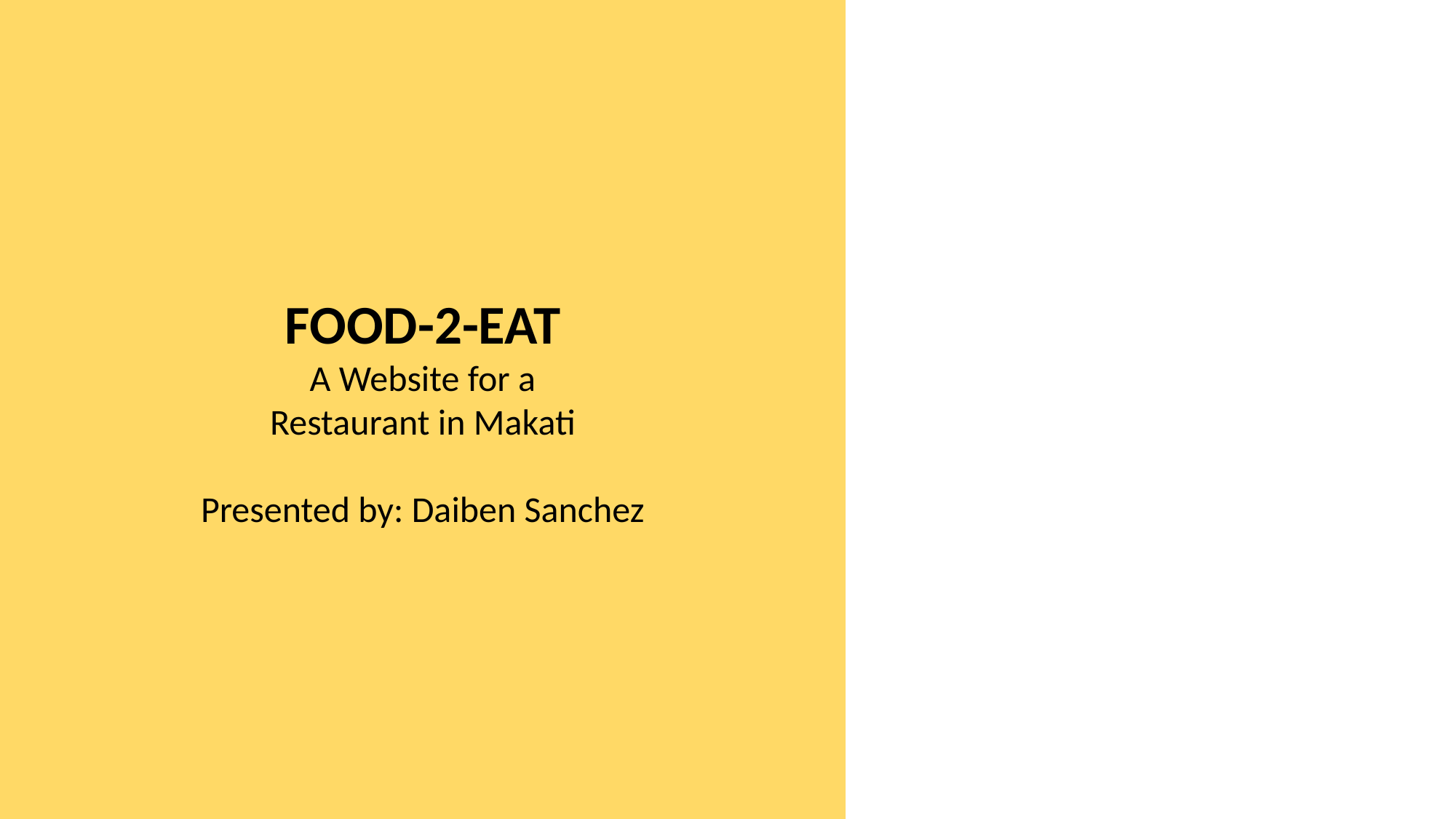

FOOD-2-EAT
A Website for a
Restaurant in Makati

Presented by: Daiben Sanchez